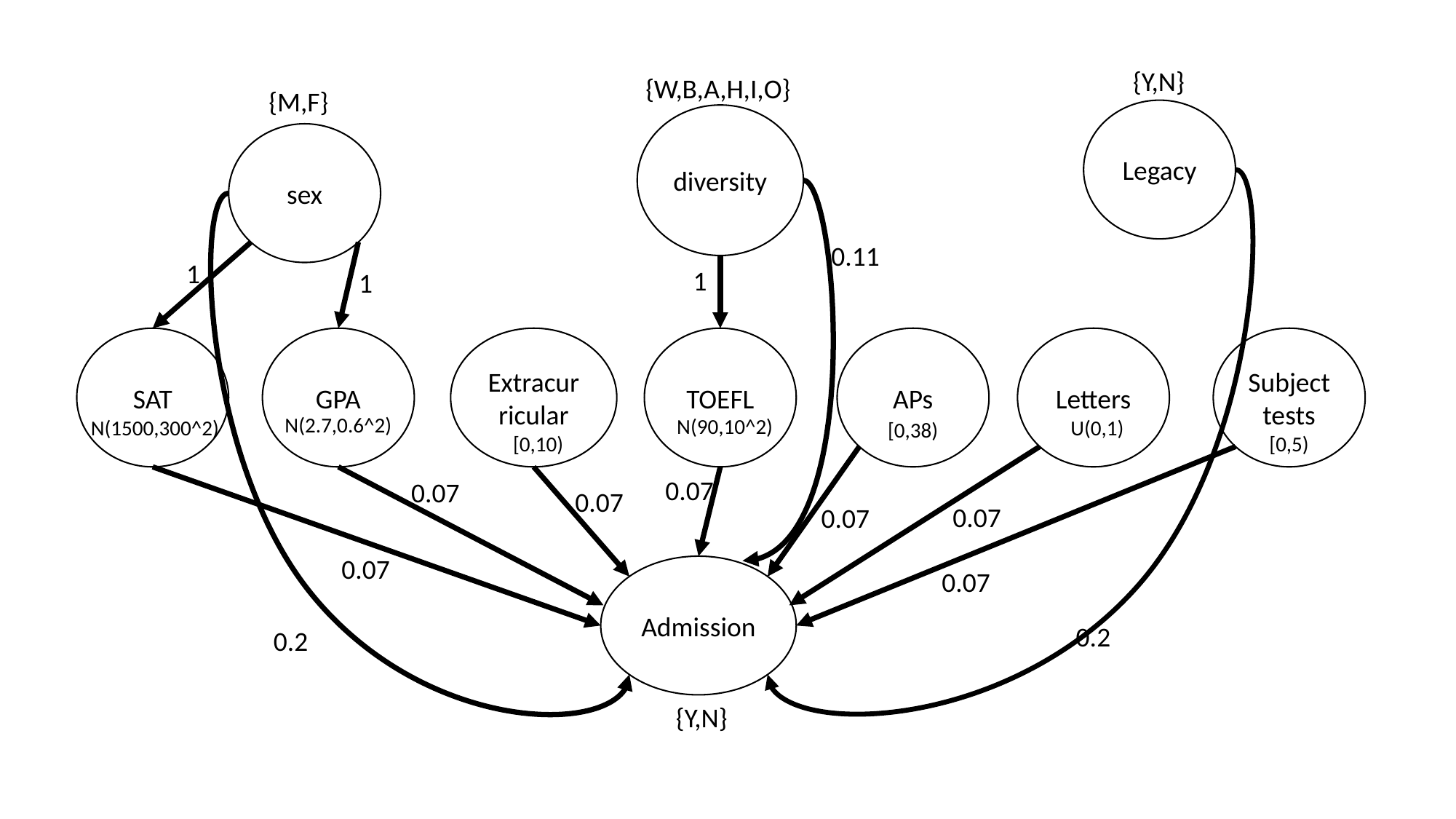

{Y,N}
{W,B,A,H,I,O}
{M,F}
Legacy
diversity
sex
0.11
1
1
1
SAT
GPA
Extracurricular
TOEFL
APs
Letters
Subject tests
N(2.7,0.6^2)
N(90,10^2)
N(1500,300^2)
U(0,1)
[0,38)
[0,5)
[0,10)
0.07
0.07
0.07
0.07
0.07
0.07
Admission
0.07
0.2
0.2
{Y,N}